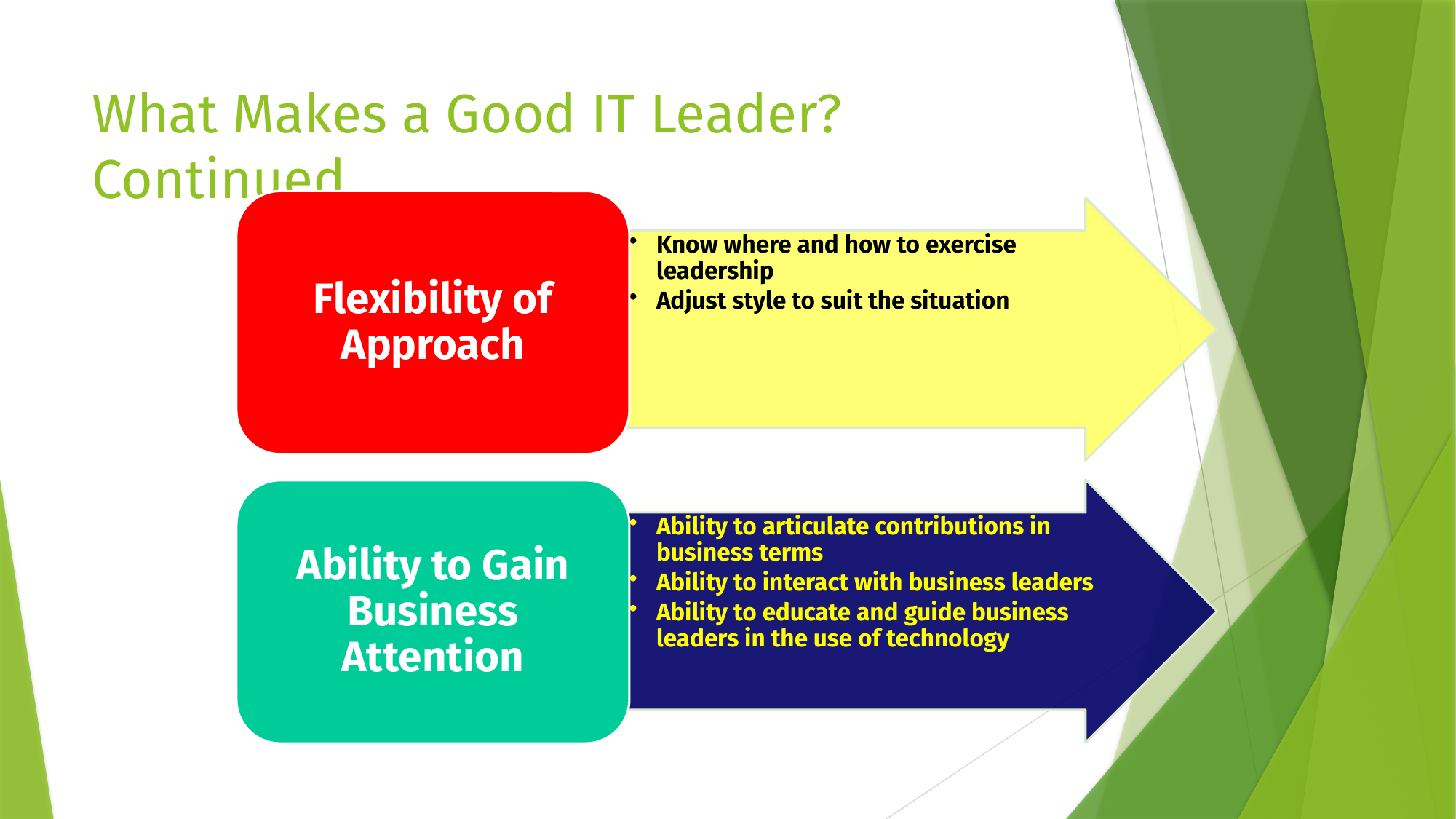

# What Makes a Good IT Leader? Continued

Flexibility of Approach

Know where and how to exercise leadership
Adjust style to suit the situation

Ability to articulate contributions in business terms
Ability to interact with business leaders
Ability to educate and guide business leaders in the use of technology

Ability to Gain Business Attention